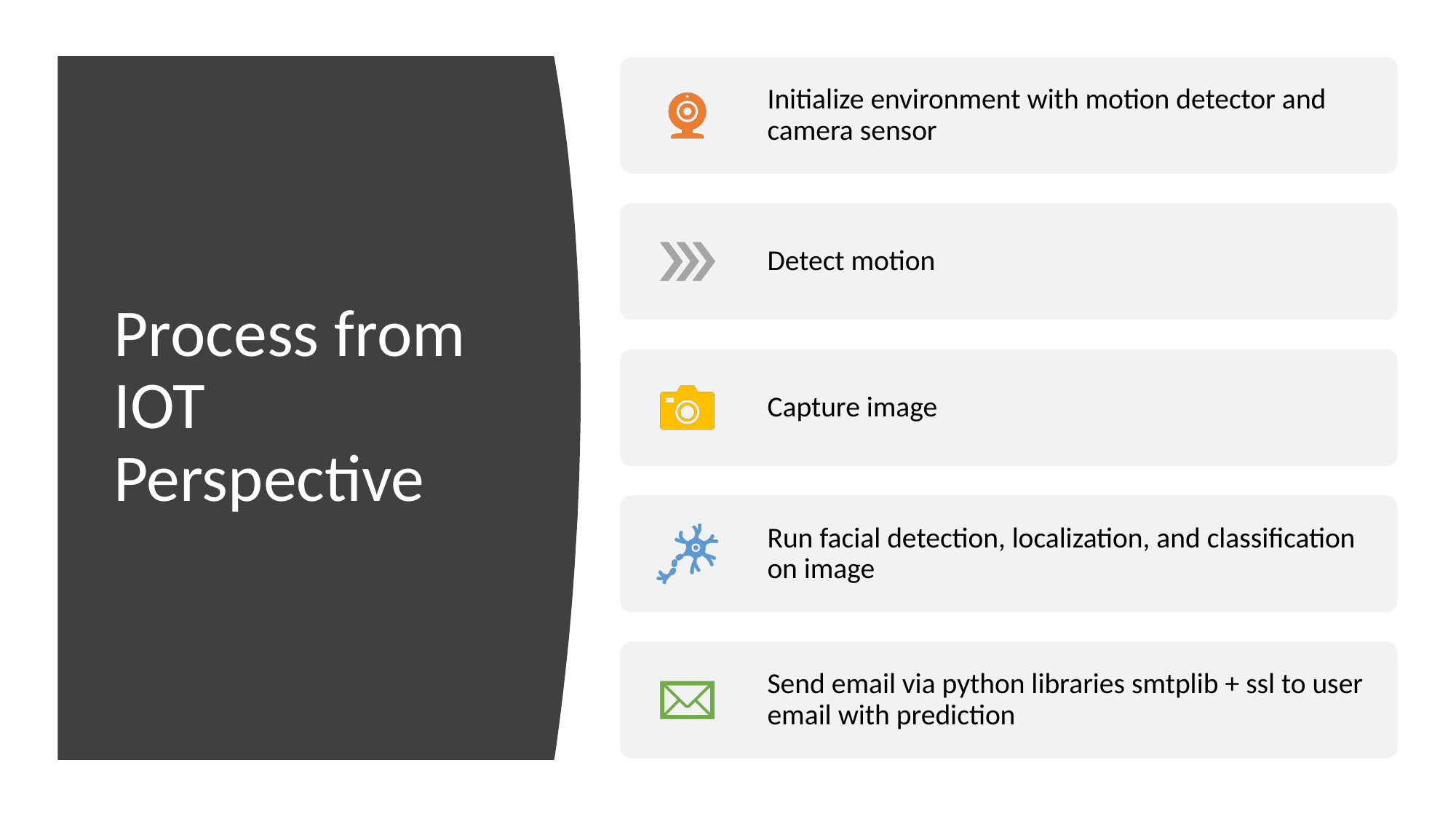

Initialize environment with motion detector and camera sensor
Detect motion
Capture image
Run facial detection, localization, and classification on image
Send email via python libraries smtplib + ssl to user email with prediction

# Process from IOT Perspective